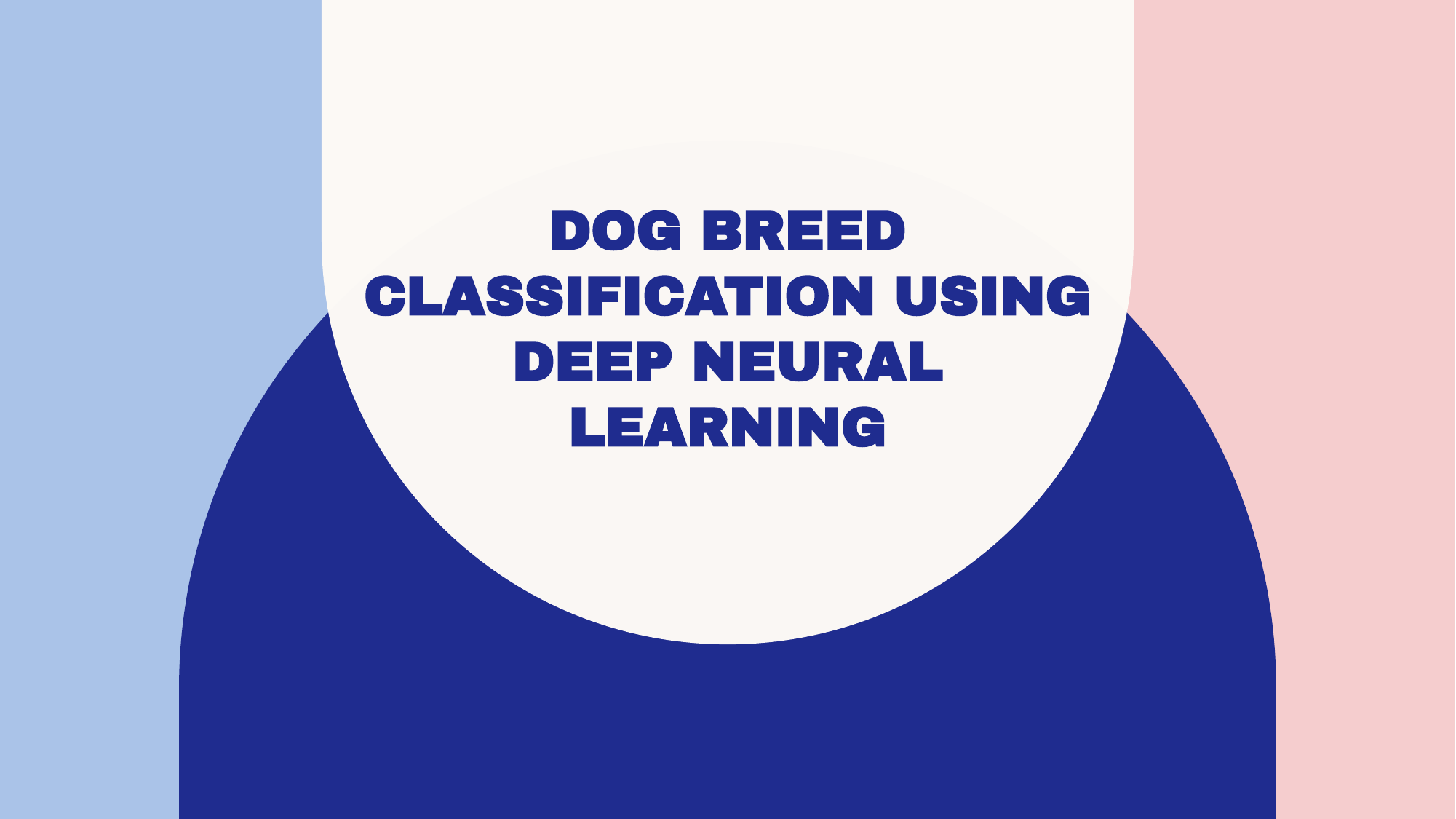

# Dog BREED CLASSIFICATION USING DEEP NEURAL LEARNING